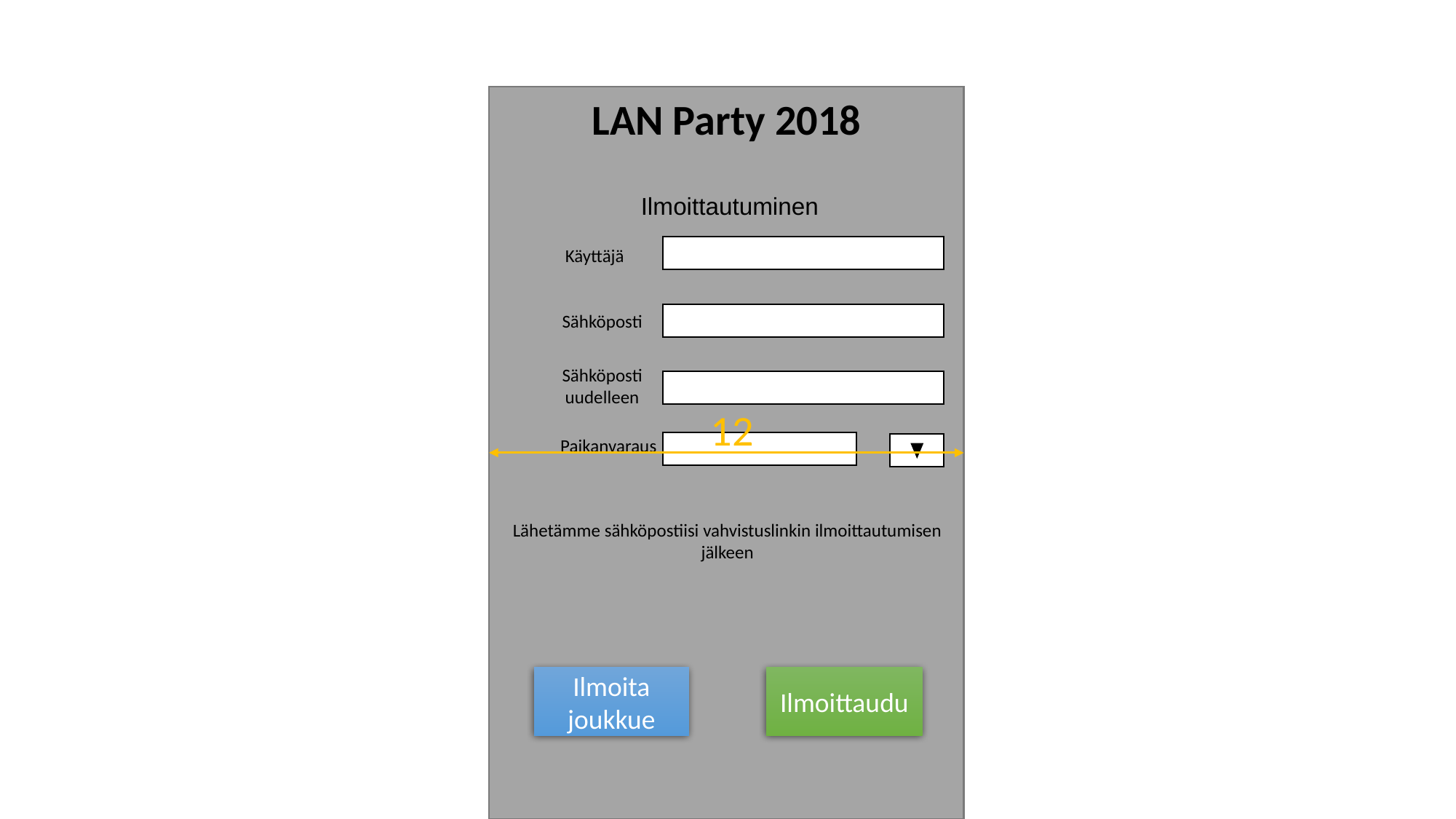

LAN Party 2018
Ilmoittautuminen

Käyttäjä
Sähköposti

Sähköposti uudelleen

12
Paikanvaraus

Lähetämme sähköpostiisi vahvistuslinkin ilmoittautumisen jälkeen
Ilmoittaudu
Ilmoita joukkue